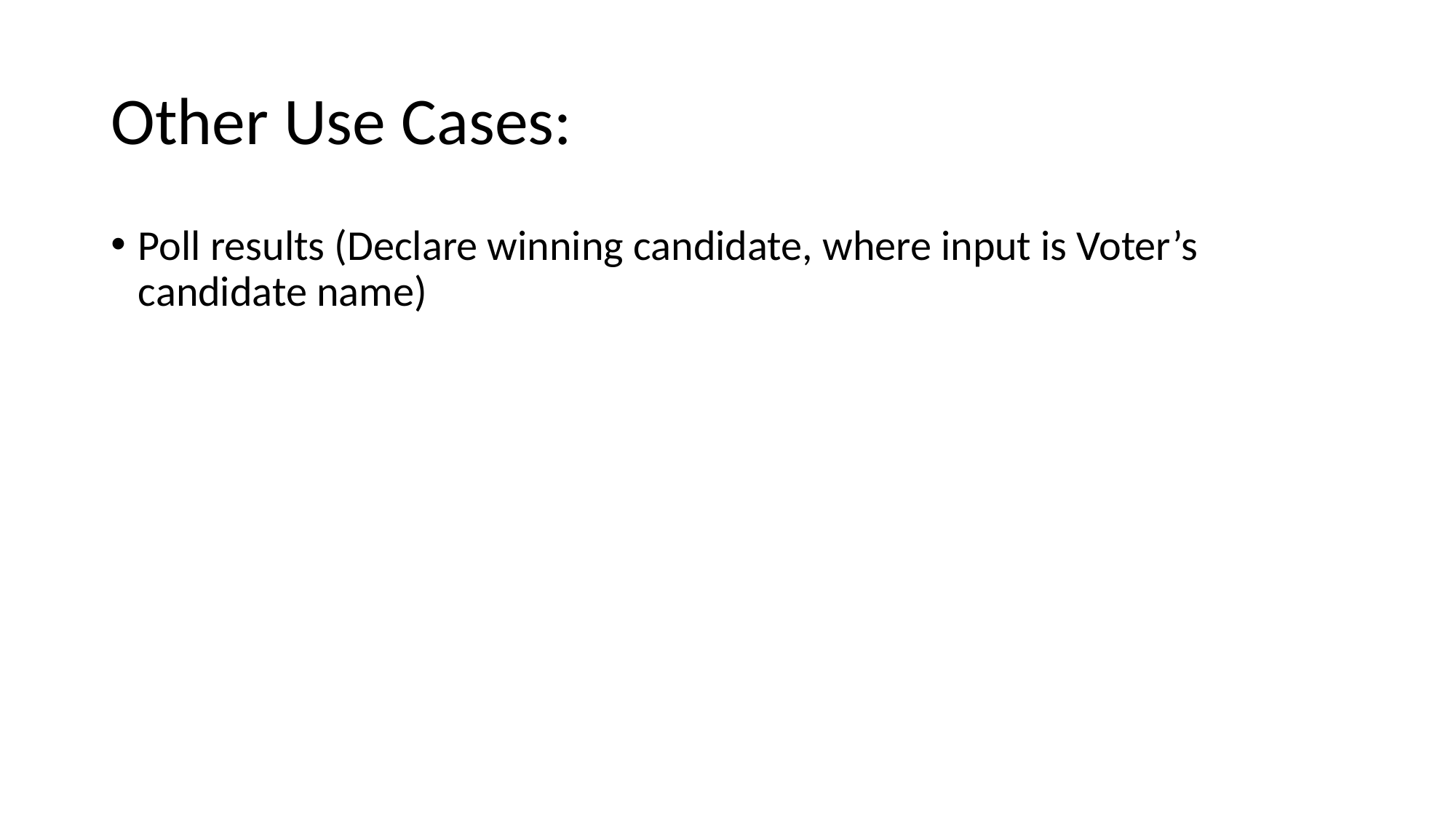

# Other Use Cases:
Poll results (Declare winning candidate, where input is Voter’s candidate name)